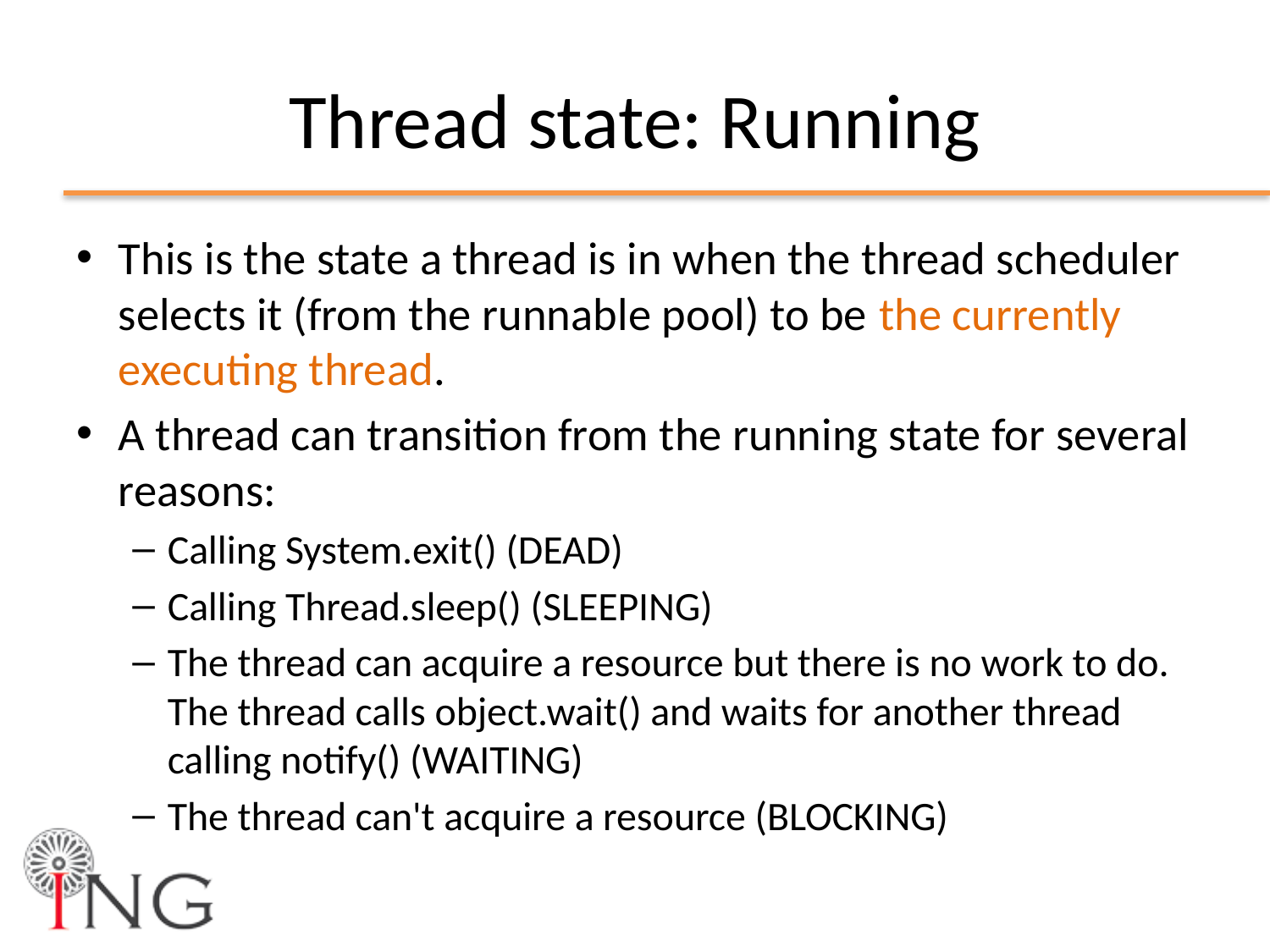

# Thread state: Running
This is the state a thread is in when the thread scheduler selects it (from the runnable pool) to be the currently executing thread.
A thread can transition from the running state for several reasons:
Calling System.exit() (DEAD)
Calling Thread.sleep() (SLEEPING)
The thread can acquire a resource but there is no work to do. The thread calls object.wait() and waits for another thread calling notify() (WAITING)
The thread can't acquire a resource (BLOCKING)